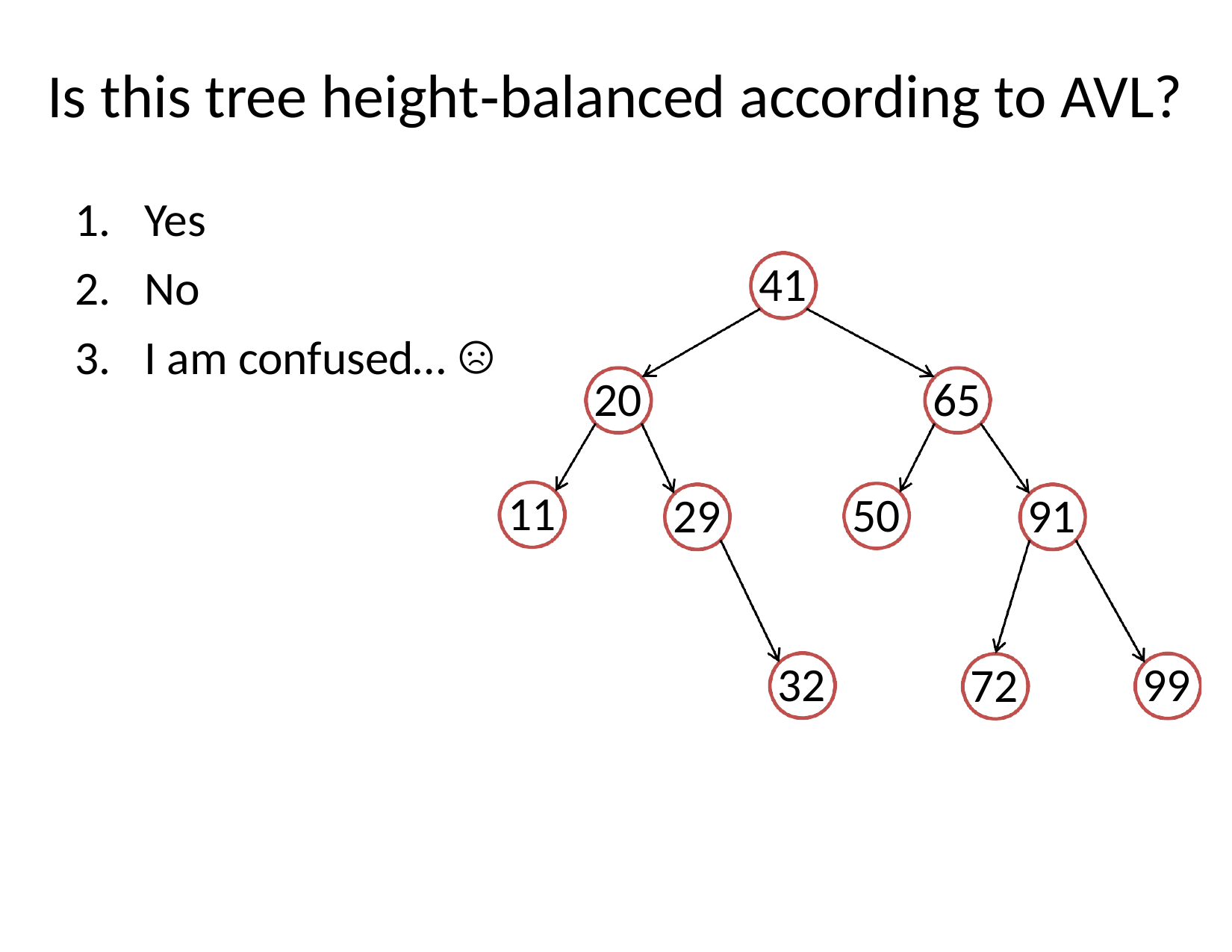

# Is this tree height‐balanced according to AVL?
Yes
No
I am confused… ☹

41
20
65
11
50
29
91
32
99
72